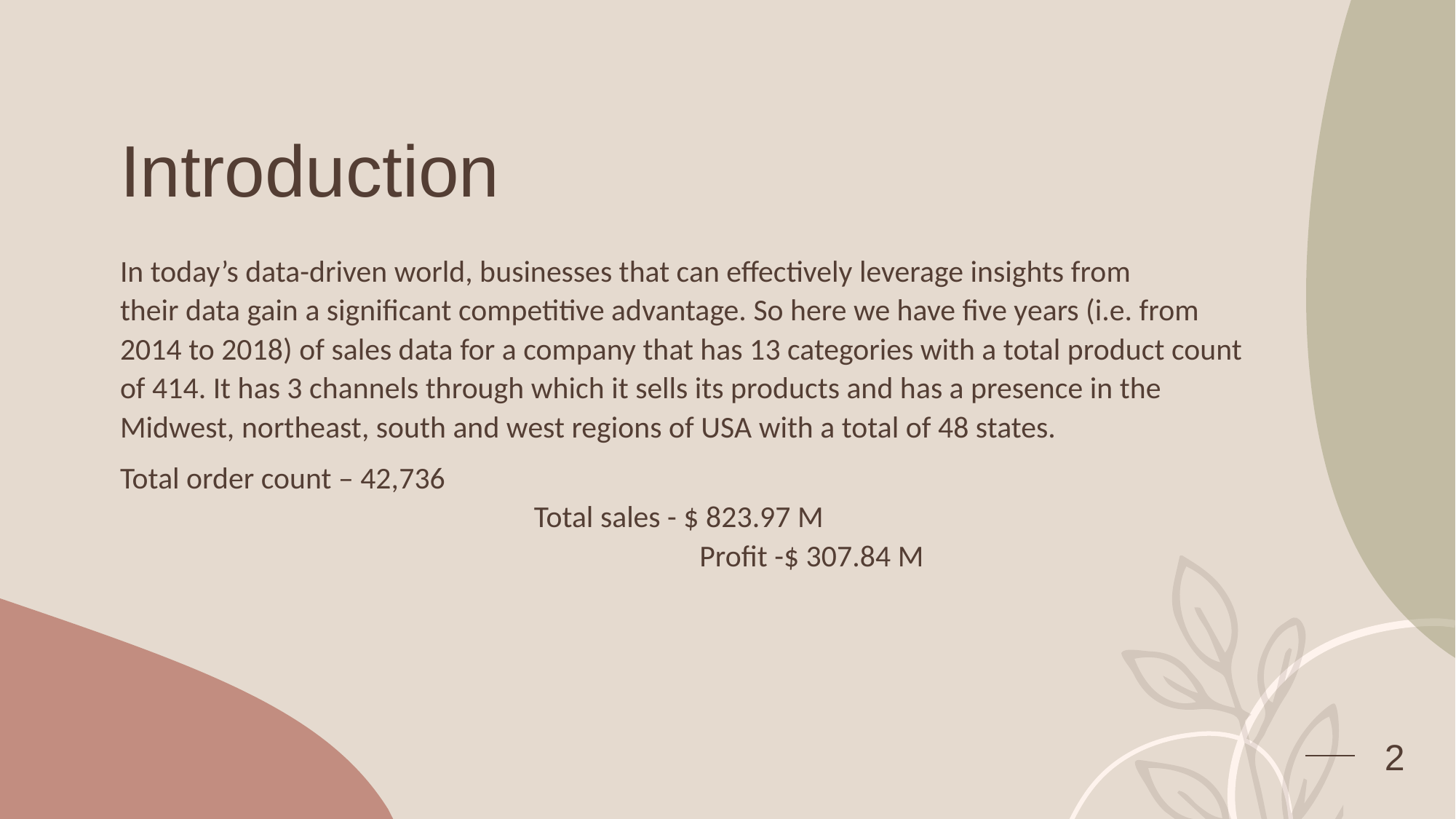

# Introduction
In today’s data-driven world, businesses that can effectively leverage insights from              their data gain a significant competitive advantage. So here we have five years (i.e. from 2014 to 2018) of sales data for a company that has 13 categories with a total product count of 414. It has 3 channels through which it sells its products and has a presence in the Midwest, northeast, south and west regions of USA with a total of 48 states.
Total order count – 42,736                                                                                                                                                                                 Total sales - $ 823.97 M                                                                                                                                                  Profit -$ 307.84 M

2